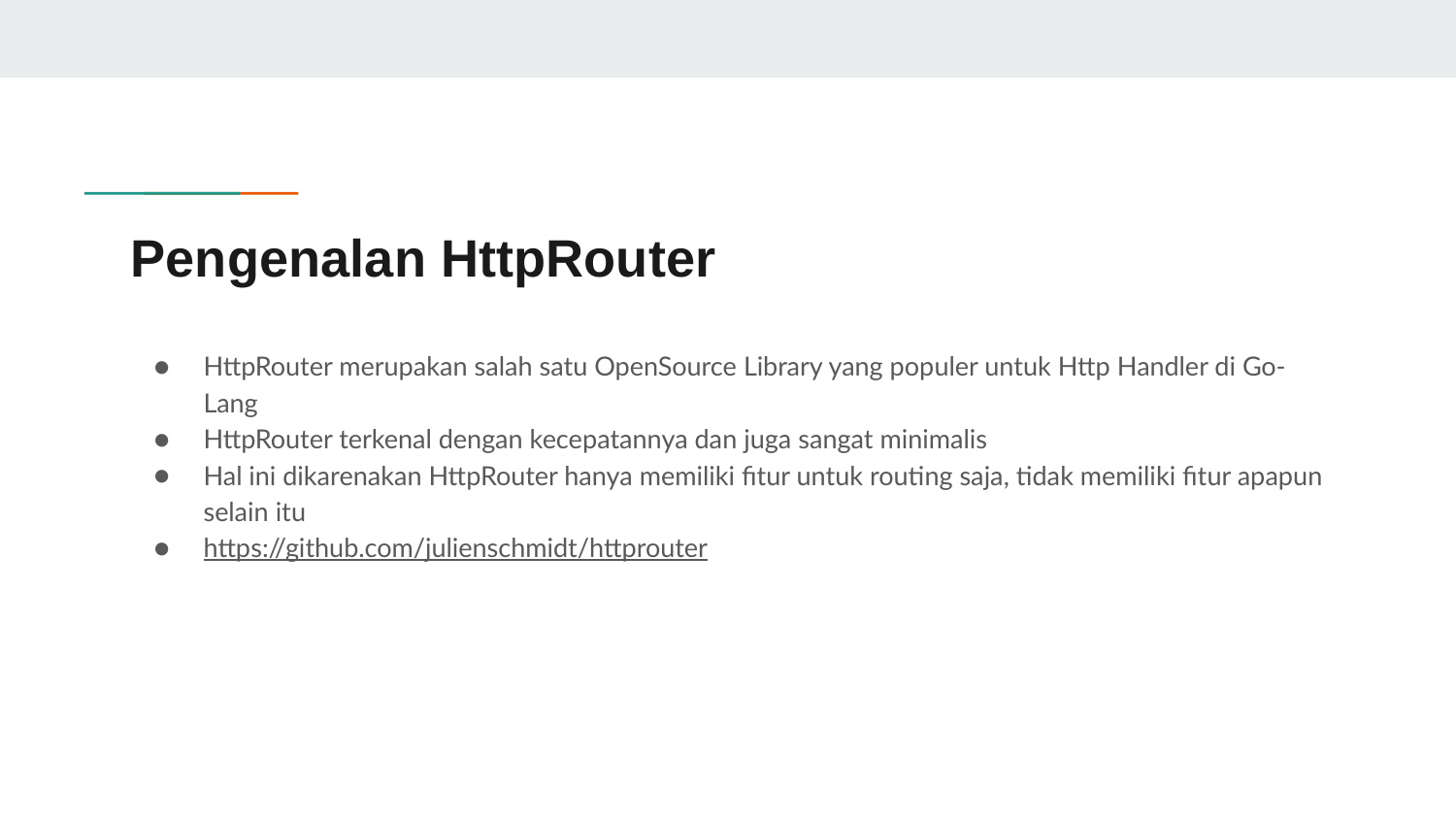

# Pengenalan HttpRouter
HttpRouter merupakan salah satu OpenSource Library yang populer untuk Http Handler di Go-Lang
HttpRouter terkenal dengan kecepatannya dan juga sangat minimalis
Hal ini dikarenakan HttpRouter hanya memiliki fitur untuk routing saja, tidak memiliki fitur apapun selain itu
https://github.com/julienschmidt/httprouter